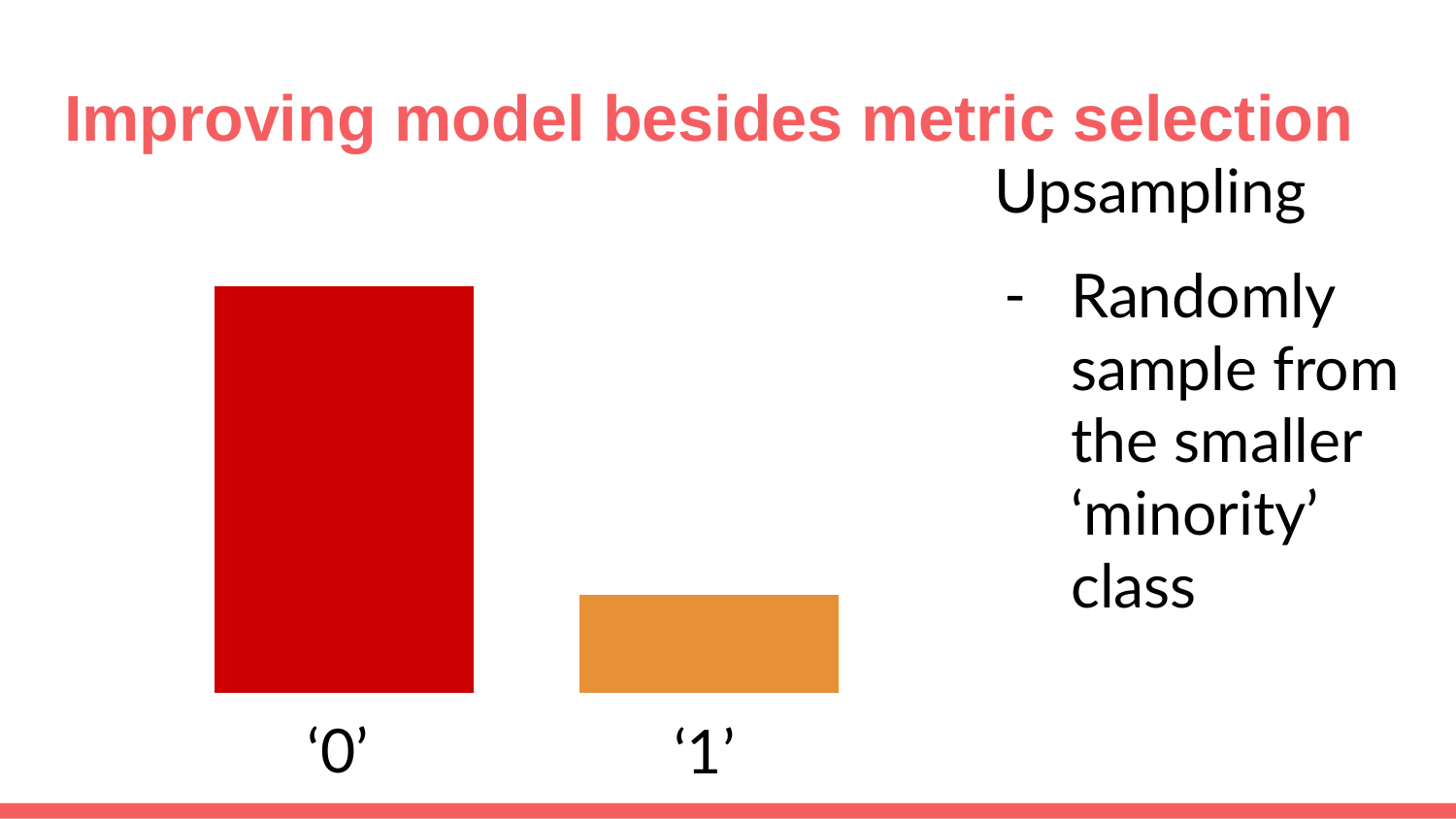

# Improving model besides metric selection

Upsampling

Randomly sample from the smaller ‘minority’ class

‘0’
‘1’